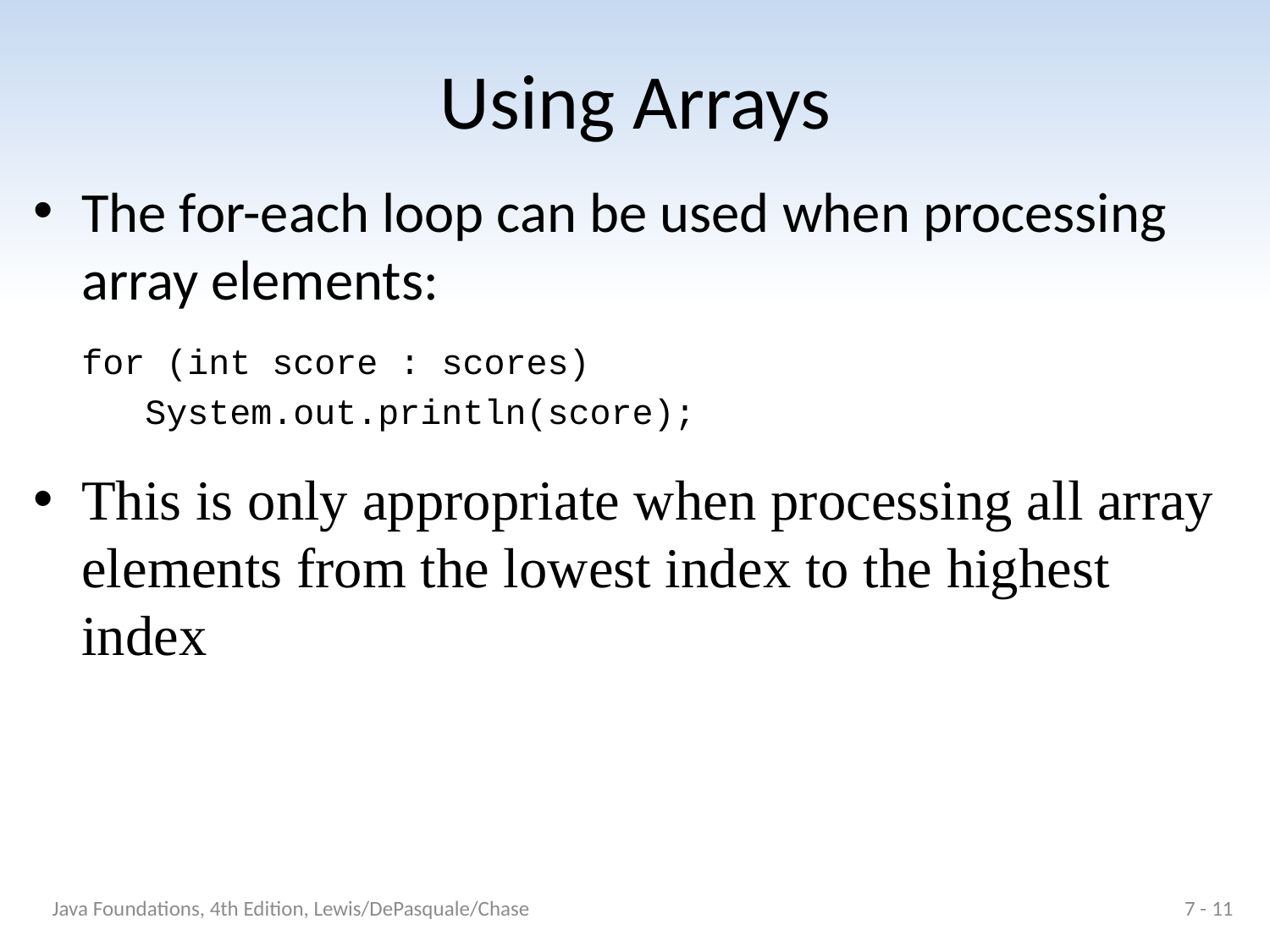

# Using Arrays
The for-each loop can be used when processing array elements:
	for (int score : scores)
	   System.out.println(score);
This is only appropriate when processing all array elements from the lowest index to the highest index

Java Foundations, 4th Edition, Lewis/DePasquale/Chase
7 - 11